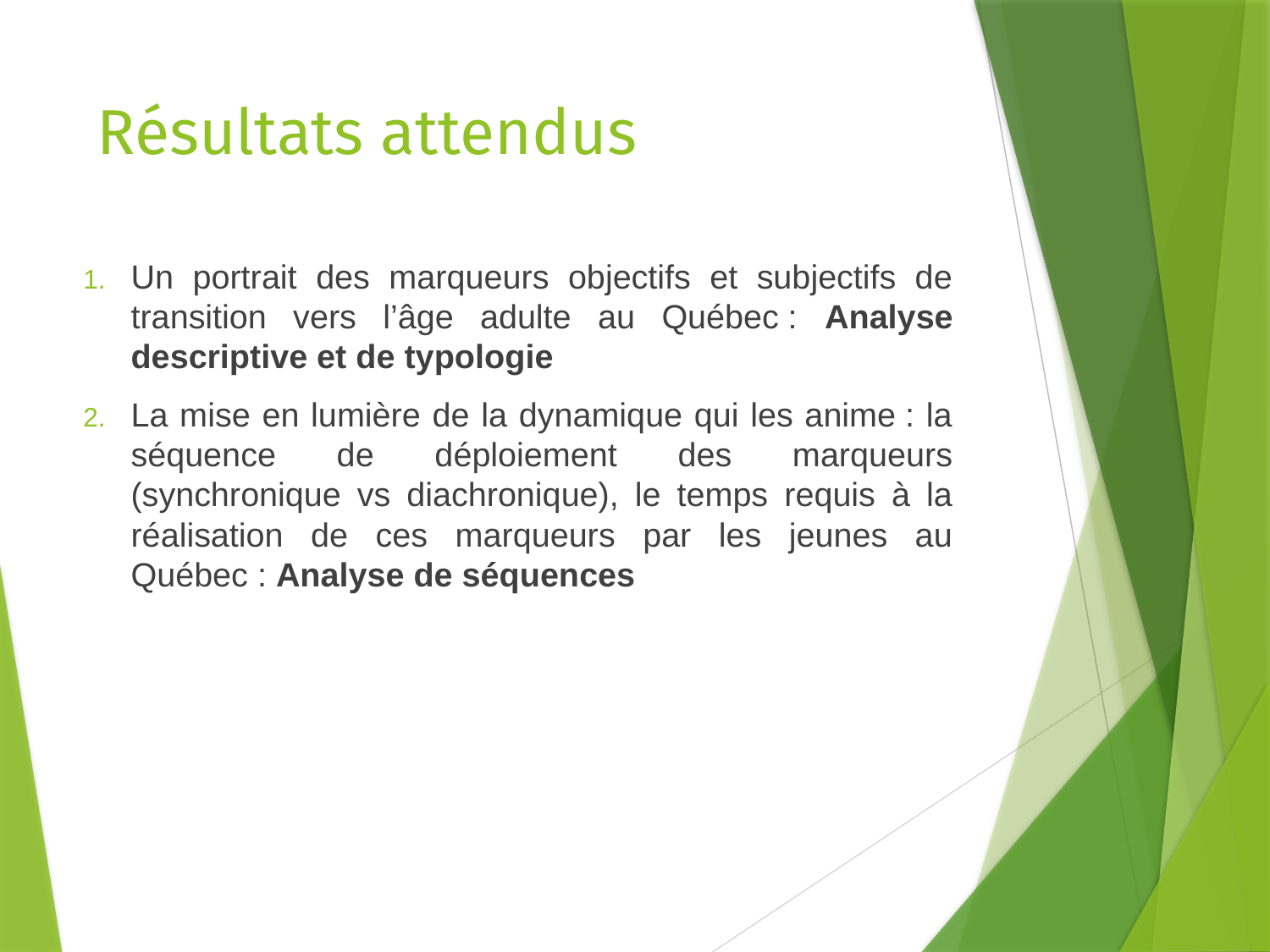

# Résultats attendus
Un portrait des marqueurs objectifs et subjectifs de transition vers l’âge adulte au Québec : Analyse descriptive et de typologie
La mise en lumière de la dynamique qui les anime : la séquence de déploiement des marqueurs (synchronique vs diachronique), le temps requis à la réalisation de ces marqueurs par les jeunes au Québec : Analyse de séquences